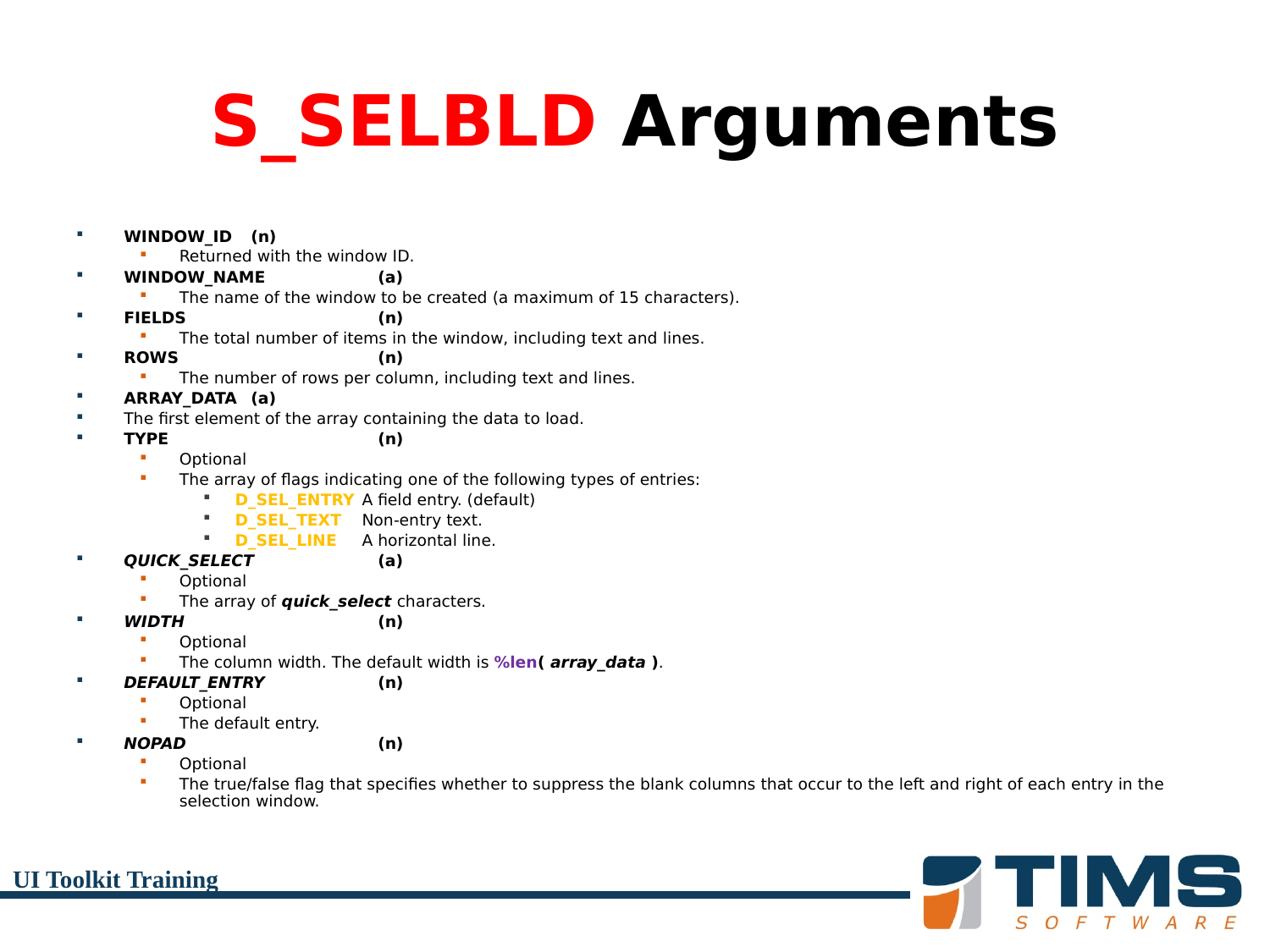

# S_SELBLD Arguments
WINDOW_ID	(n)
Returned with the window ID.
WINDOW_NAME	(a)
The name of the window to be created (a maximum of 15 characters).
FIELDS		(n)
The total number of items in the window, including text and lines.
ROWS		(n)
The number of rows per column, including text and lines.
ARRAY_DATA	(a)
The first element of the array containing the data to load.
TYPE		(n)
Optional
The array of flags indicating one of the following types of entries:
D_SEL_ENTRY	A field entry. (default)
D_SEL_TEXT 	Non-entry text.
D_SEL_LINE 	A horizontal line.
QUICK_SELECT	(a)
Optional
The array of quick_select characters.
WIDTH		(n)
Optional
The column width. The default width is %len( array_data ).
DEFAULT_ENTRY	(n)
Optional
The default entry.
NOPAD		(n)
Optional
The true/false flag that specifies whether to suppress the blank columns that occur to the left and right of each entry in the selection window.
UI Toolkit Training